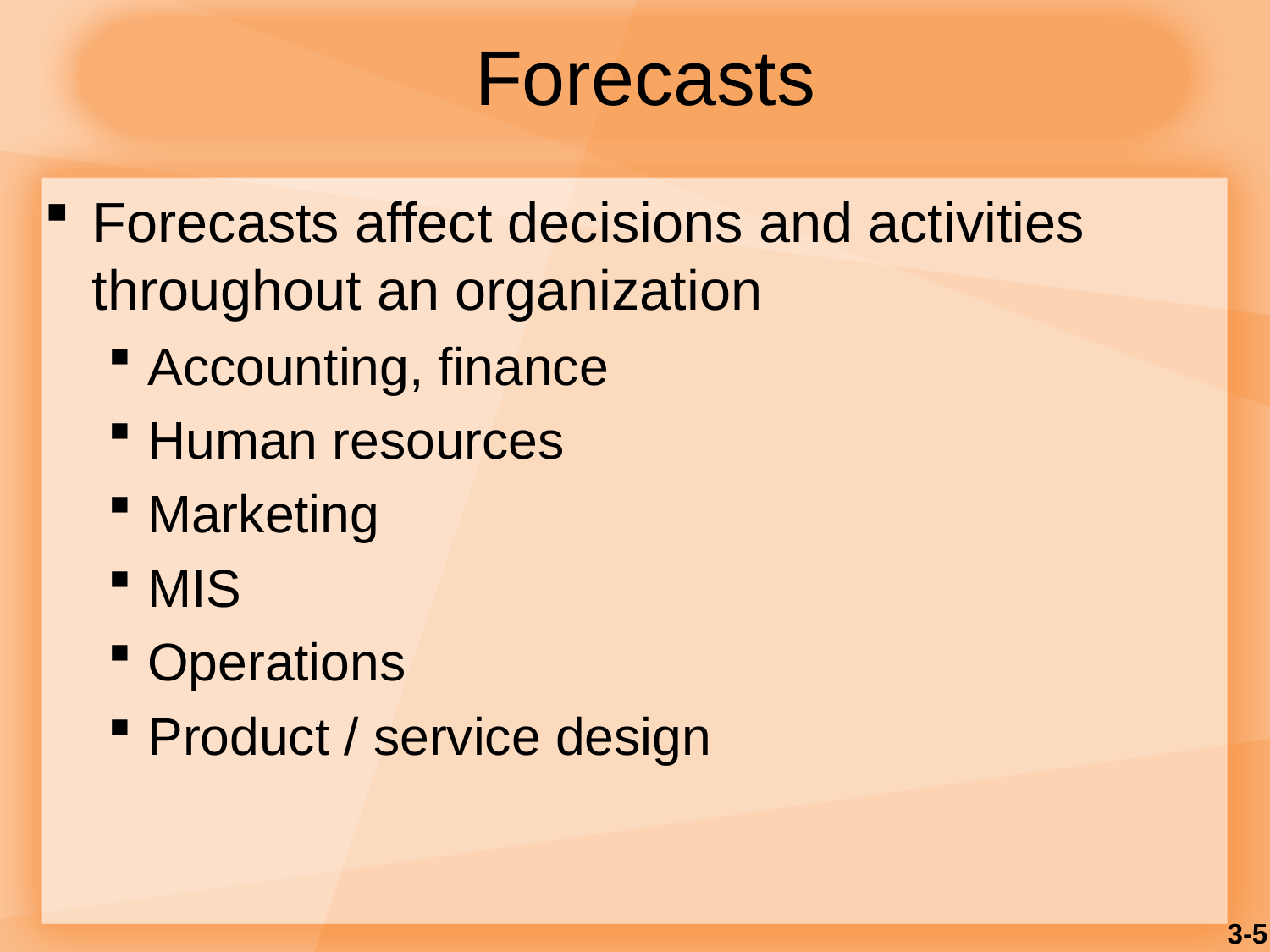

# Forecasts
Forecasts affect decisions and activities throughout an organization
Accounting, finance
Human resources
Marketing
MIS
Operations
Product / service design

3-5